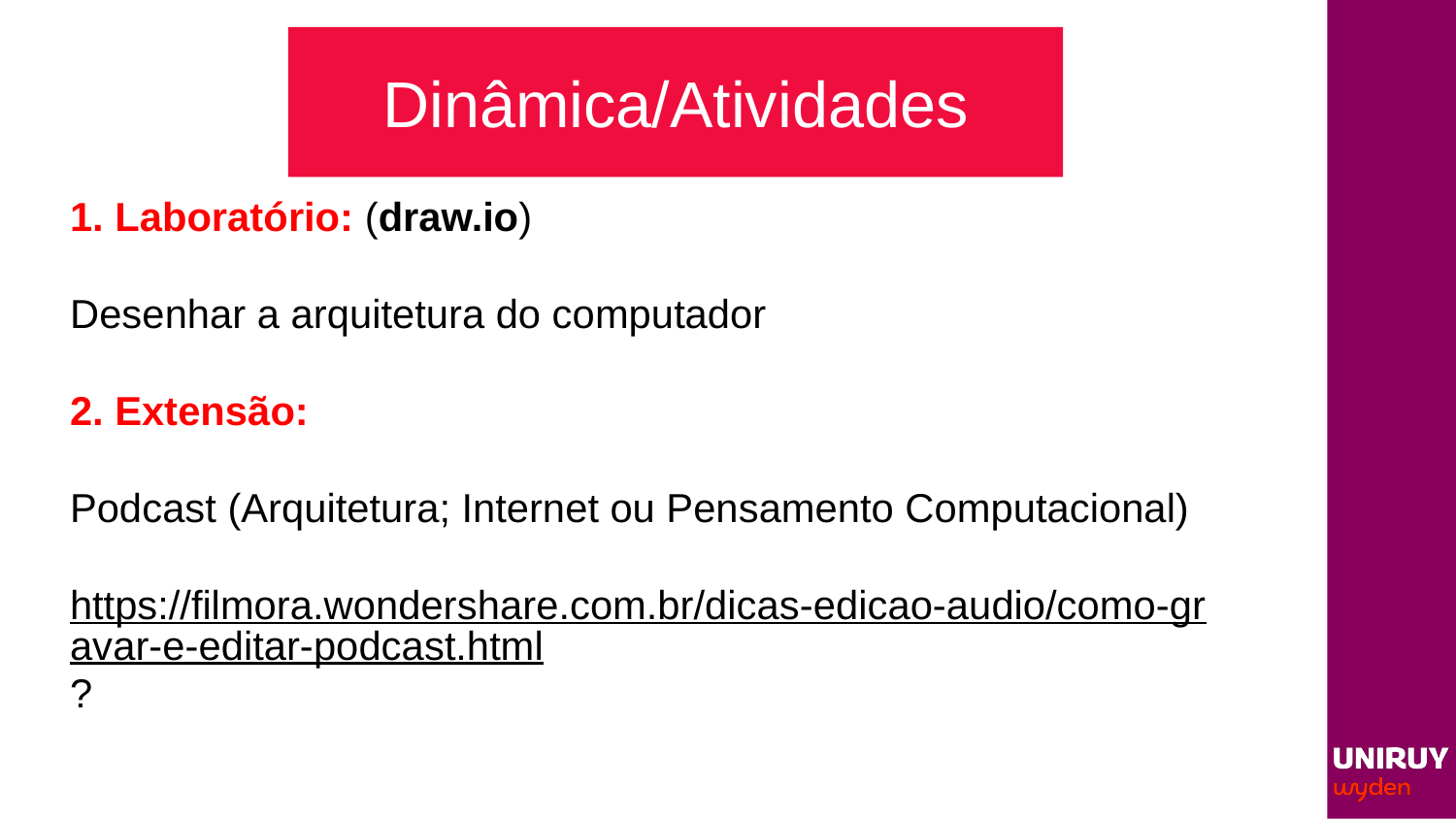

# Dinâmica/Atividades
1. Laboratório: (draw.io)

Desenhar a arquitetura do computador

2. Extensão:

Podcast (Arquitetura; Internet ou Pensamento Computacional)

https://filmora.wondershare.com.br/dicas-edicao-audio/como-gravar-e-editar-podcast.html?